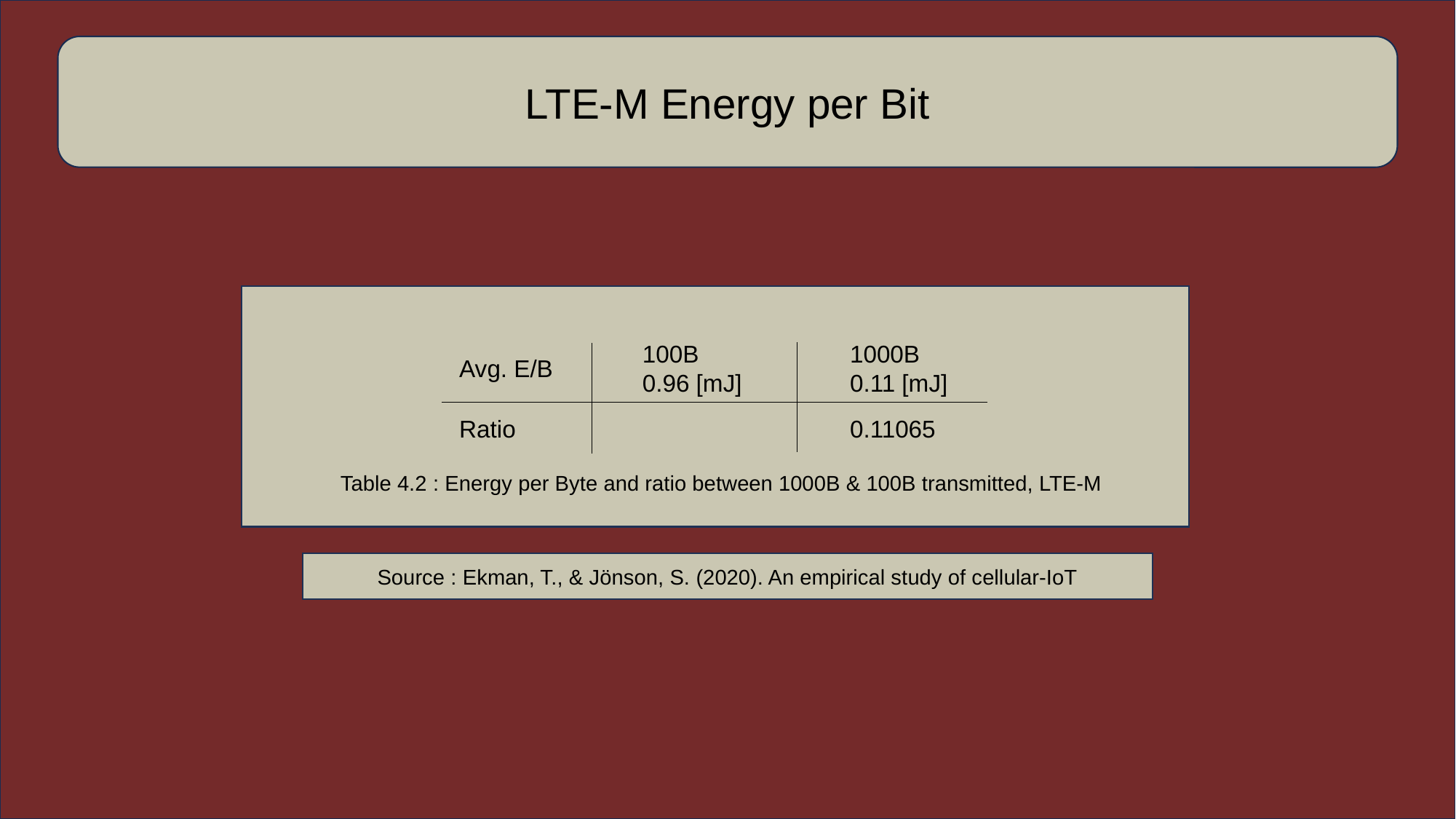

LTE-M Energy per Bit

100B
0.96 [mJ]
1000B
0.11 [mJ]
Avg. E/B
Ratio
0.11065
Table 4.2 : Energy per Byte and ratio between 1000B & 100B transmitted, LTE-M
Source : Ekman, T., & Jönson, S. (2020). An empirical study of cellular-IoT
24